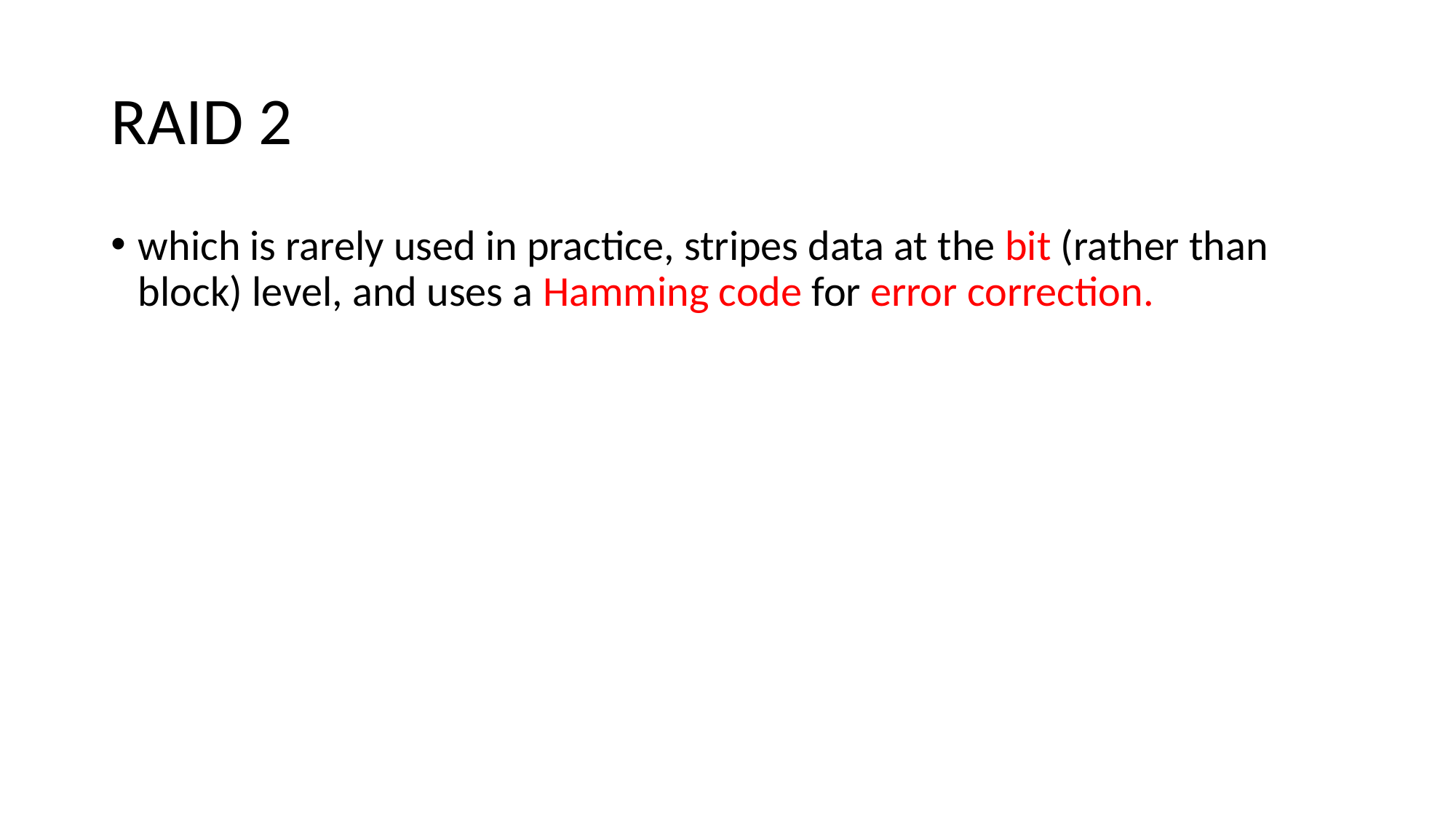

# RAID 2
which is rarely used in practice, stripes data at the bit (rather than block) level, and uses a Hamming code for error correction.